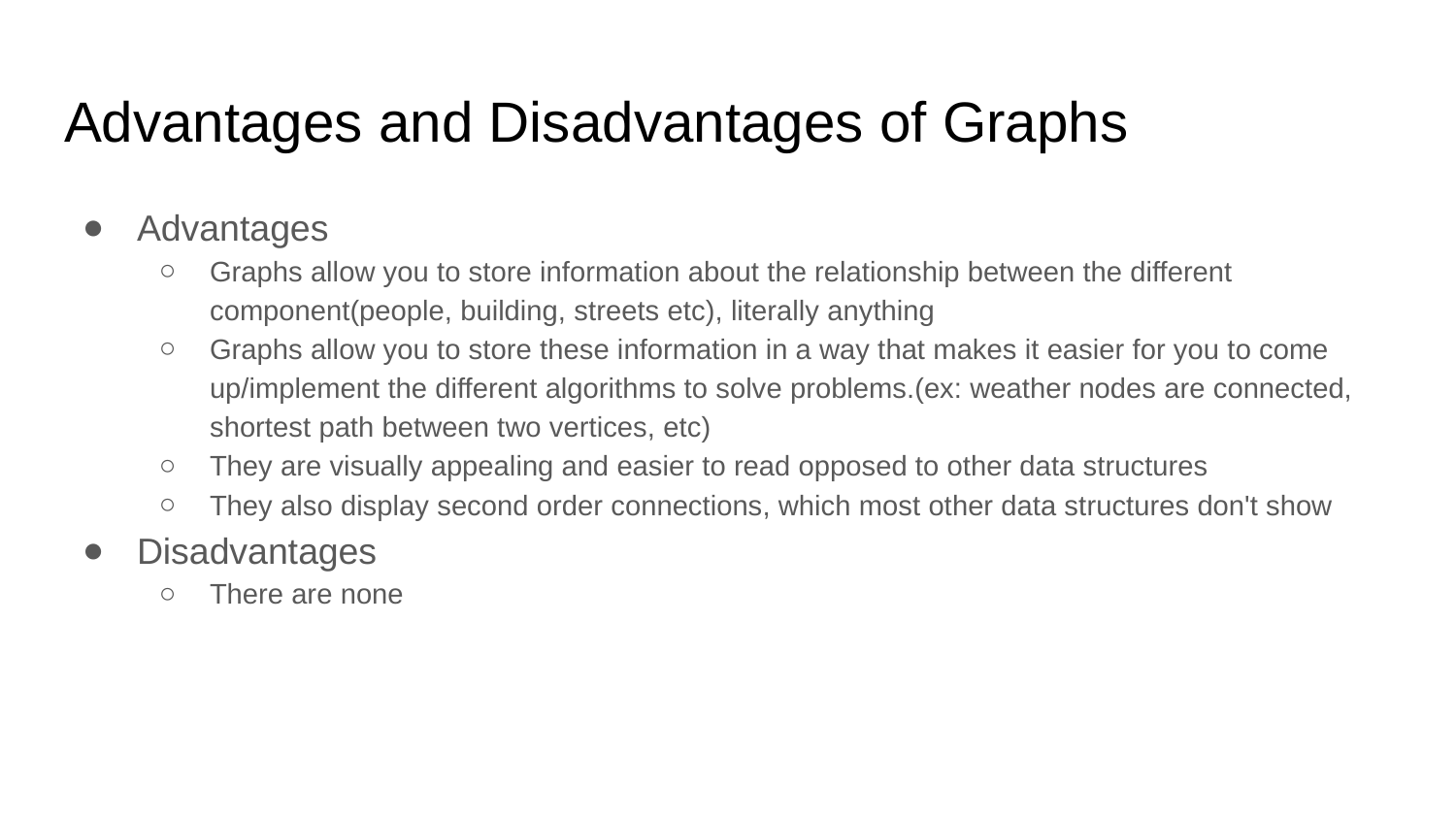

# Advantages and Disadvantages of Graphs
Advantages
Graphs allow you to store information about the relationship between the different component(people, building, streets etc), literally anything
Graphs allow you to store these information in a way that makes it easier for you to come up/implement the different algorithms to solve problems.(ex: weather nodes are connected, shortest path between two vertices, etc)
They are visually appealing and easier to read opposed to other data structures
They also display second order connections, which most other data structures don't show
Disadvantages
There are none